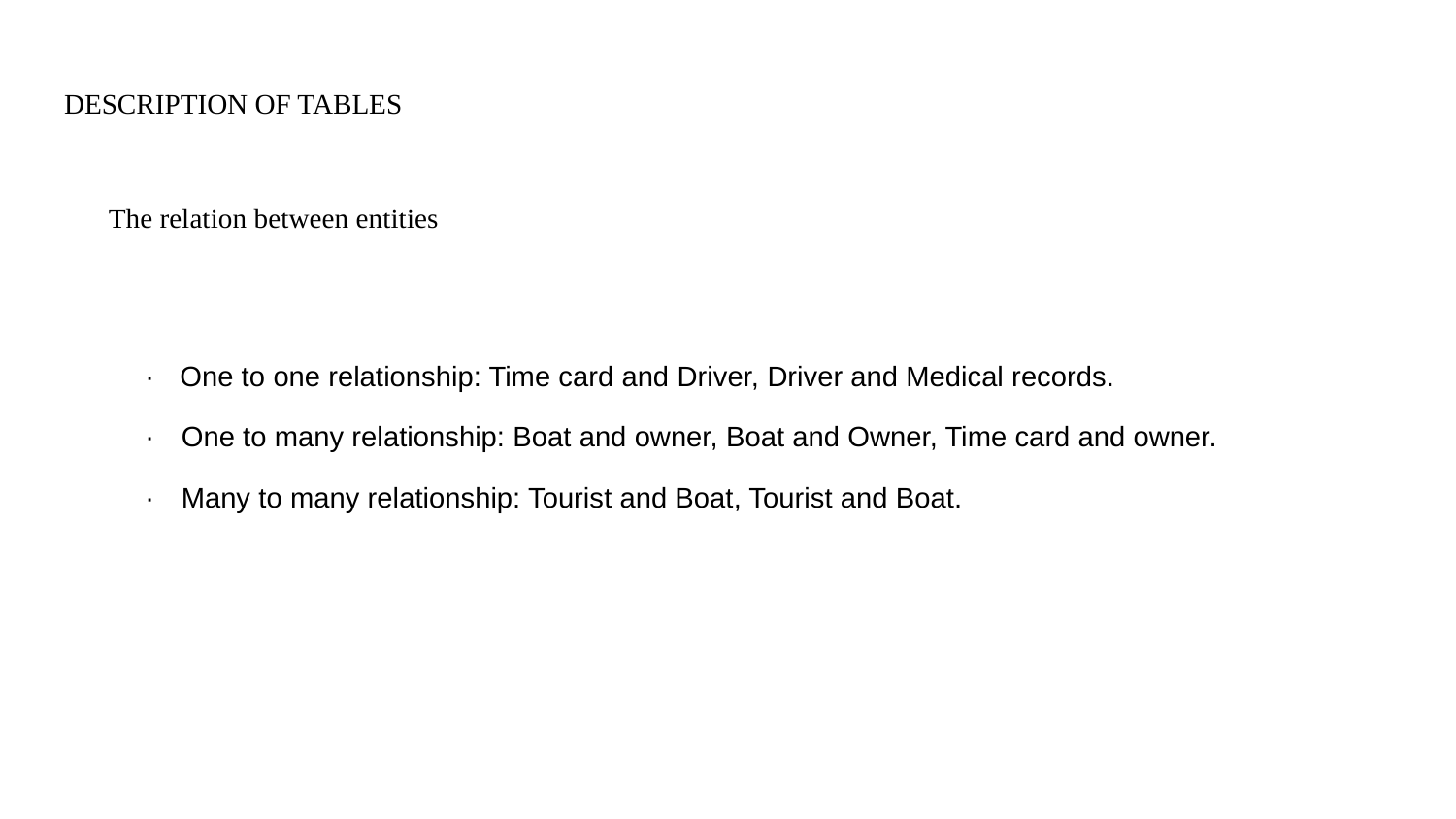

# DESCRIPTION OF TABLES
The relation between entities

·       One to one relationship: Time card and Driver, Driver and Medical records.
·   	One to many relationship: Boat and owner, Boat and Owner, Time card and owner.
·   	Many to many relationship: Tourist and Boat, Tourist and Boat.